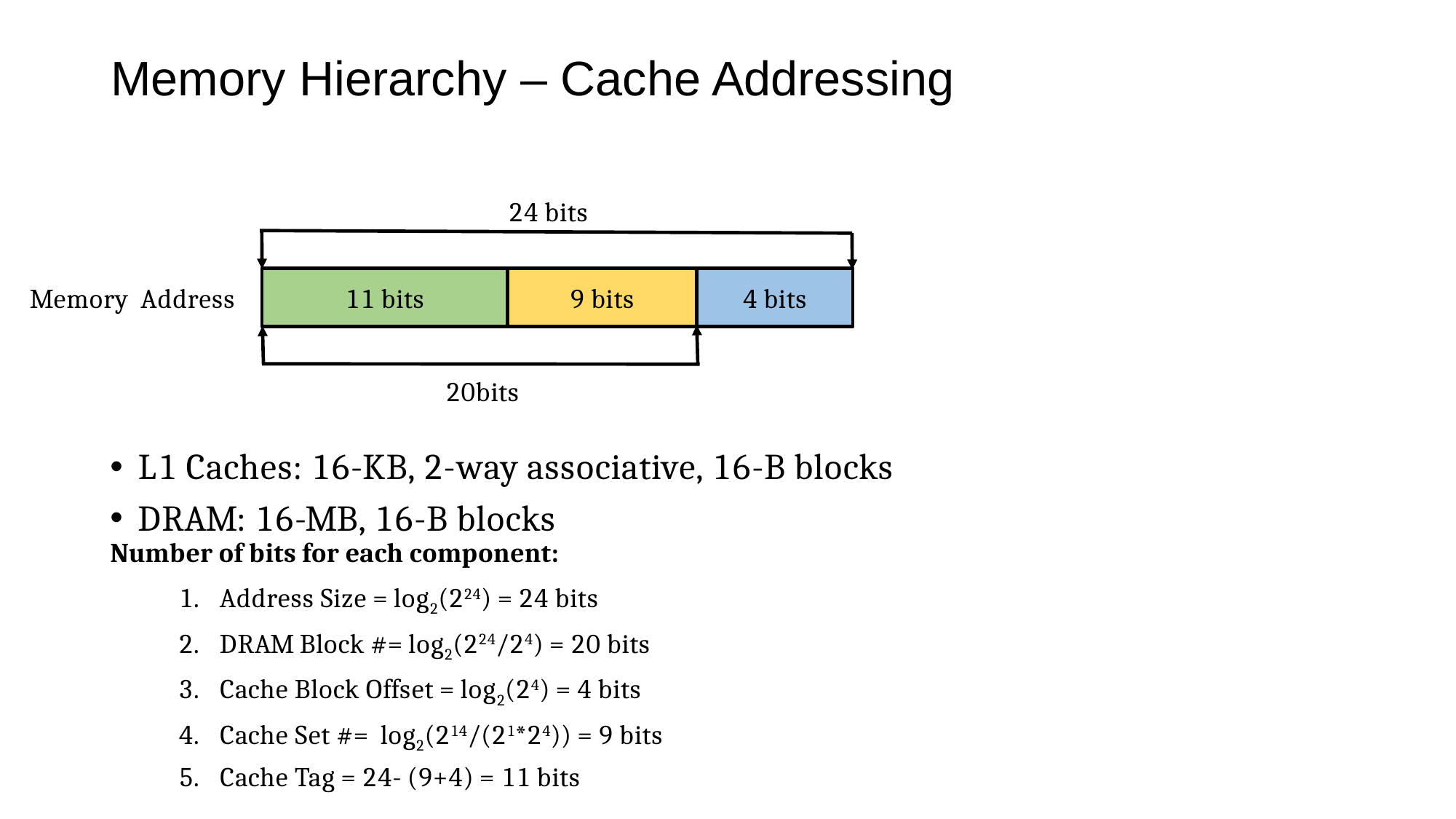

# Memory Hierarchy – Cache Addressing
24 bits
11 bits
9 bits
4 bits
Memory  Address
20bits
L1 Caches: 16-KB, 2-way associative, 16-B blocks
DRAM: 16-MB, 16-B blocks
Number of bits for each component:
Address Size = log2(224) = 24 bits
DRAM Block #= log2(224/24) = 20 bits
Cache Block Offset = log2(24) = 4 bits
Cache Set #=  log2(214/(21*24)) = 9 bits
Cache Tag = 24- (9+4) = 11 bits